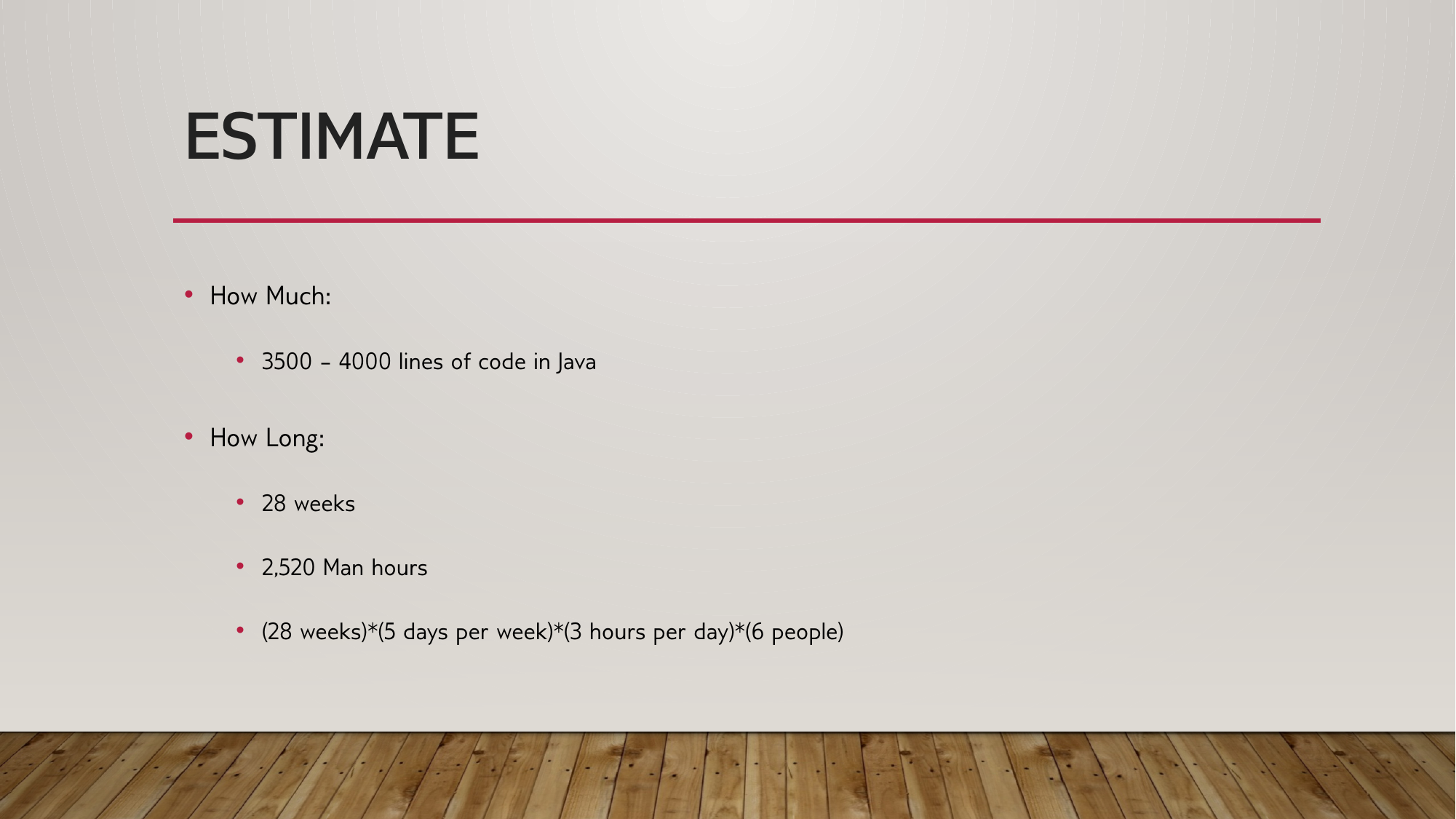

# Estimate
How Much:
3500 – 4000 lines of code in Java
How Long:
28 weeks
2,520 Man hours
(28 weeks)*(5 days per week)*(3 hours per day)*(6 people)